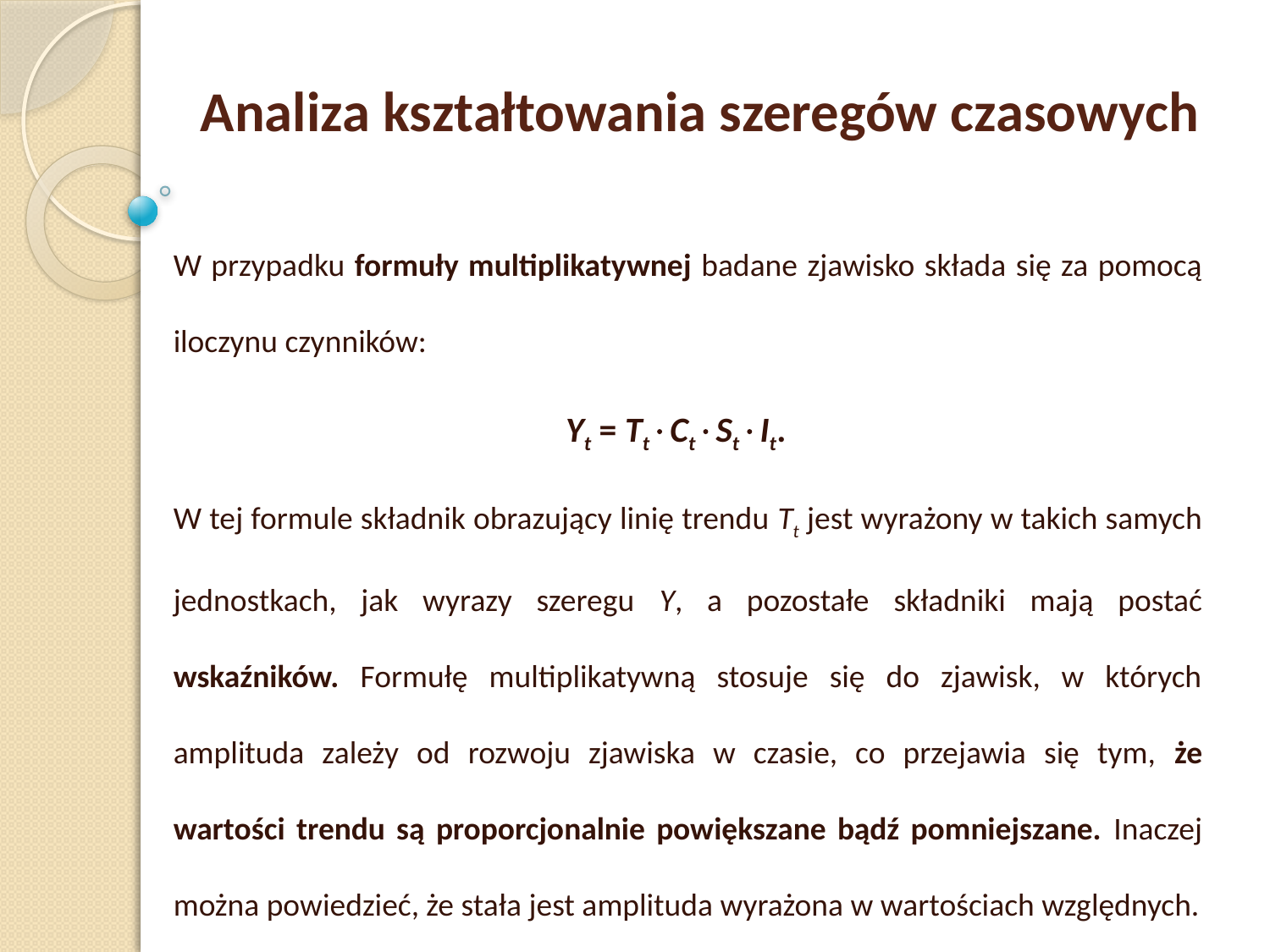

Analiza kształtowania szeregów czasowych
W przypadku formuły multiplikatywnej badane zjawisko składa się za pomocą iloczynu czynników:
Yt = Tt⋅Ct⋅St⋅It.
W tej formule składnik obrazujący linię trendu Tt jest wyrażony w takich samych jednostkach, jak wyrazy szeregu Y, a pozostałe składniki mają postać wskaźników. Formułę multiplikatywną stosuje się do zjawisk, w których amplituda zależy od rozwoju zjawiska w czasie, co przejawia się tym, że wartości trendu są proporcjonalnie powiększane bądź pomniejszane. Inaczej można powiedzieć, że stała jest amplituda wyrażona w wartościach względnych.